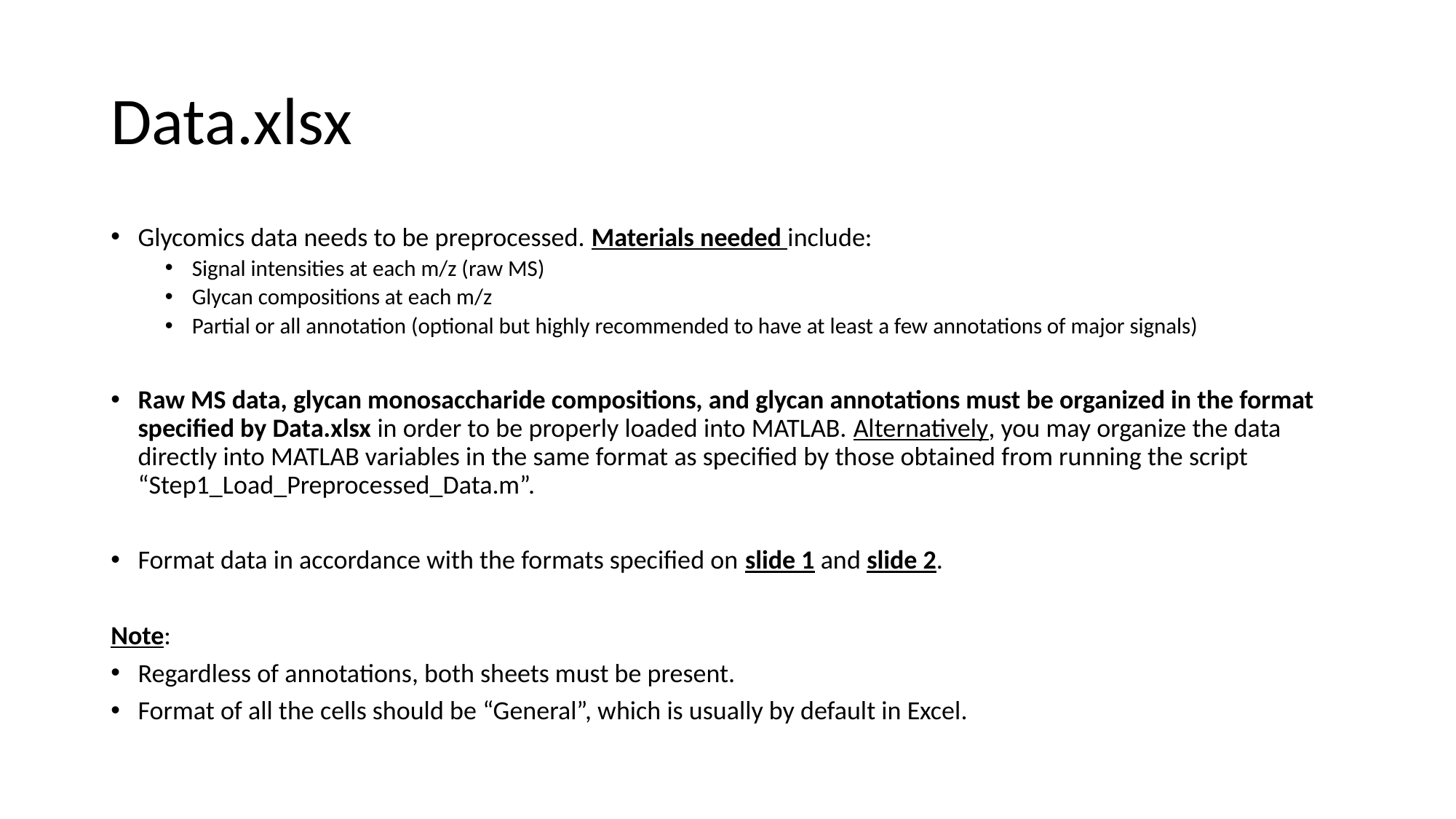

# Data.xlsx
Glycomics data needs to be preprocessed. Materials needed include:
Signal intensities at each m/z (raw MS)
Glycan compositions at each m/z
Partial or all annotation (optional but highly recommended to have at least a few annotations of major signals)

Raw MS data, glycan monosaccharide compositions, and glycan annotations must be organized in the format specified by Data.xlsx in order to be properly loaded into MATLAB. Alternatively, you may organize the data directly into MATLAB variables in the same format as specified by those obtained from running the script “Step1_Load_Preprocessed_Data.m”.

Format data in accordance with the formats specified on slide 1 and slide 2.

Note:
Regardless of annotations, both sheets must be present.
Format of all the cells should be “General”, which is usually by default in Excel.